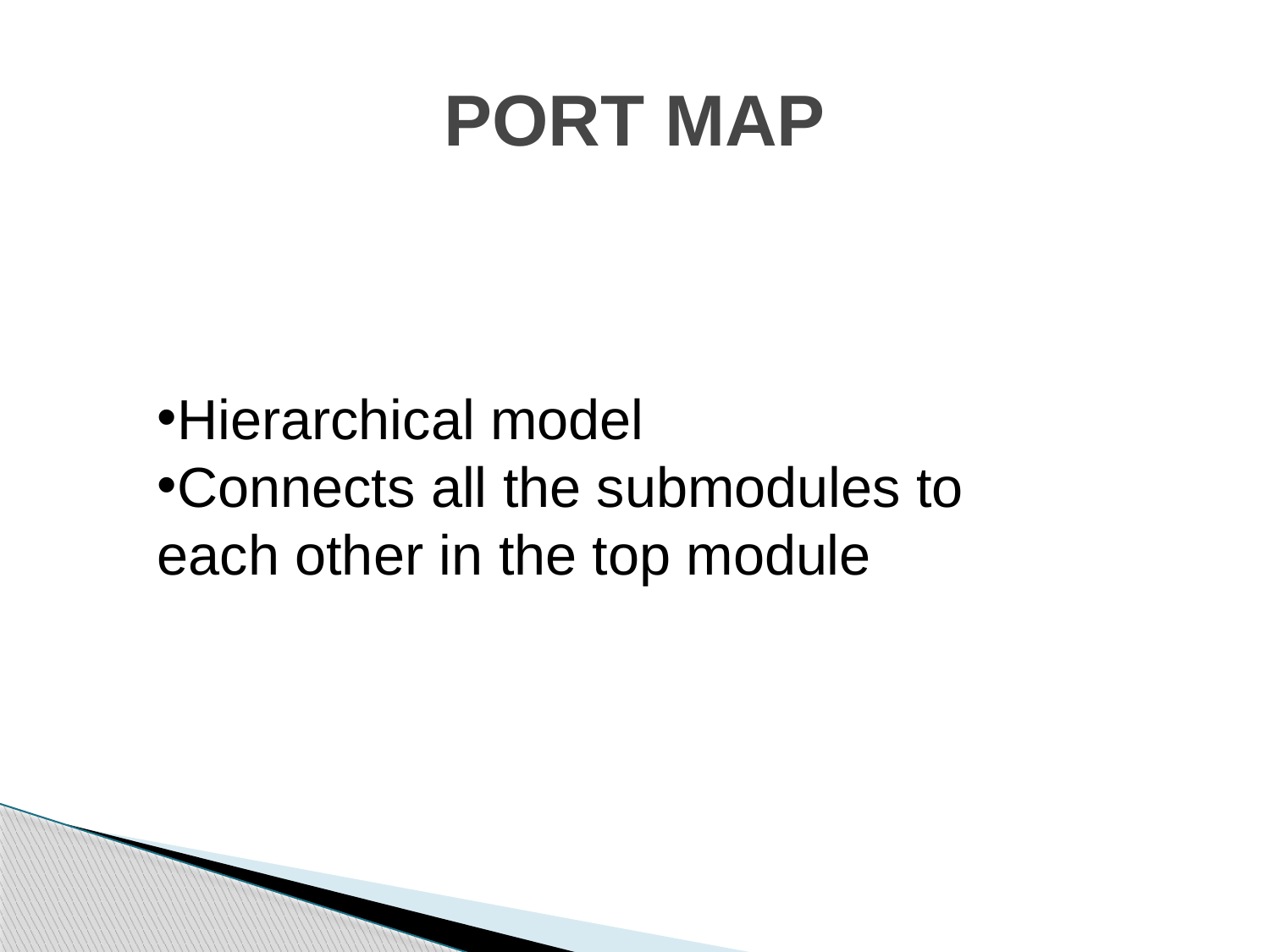

# PORT MAP

Hierarchical model
Connects all the submodules to each other in the top module